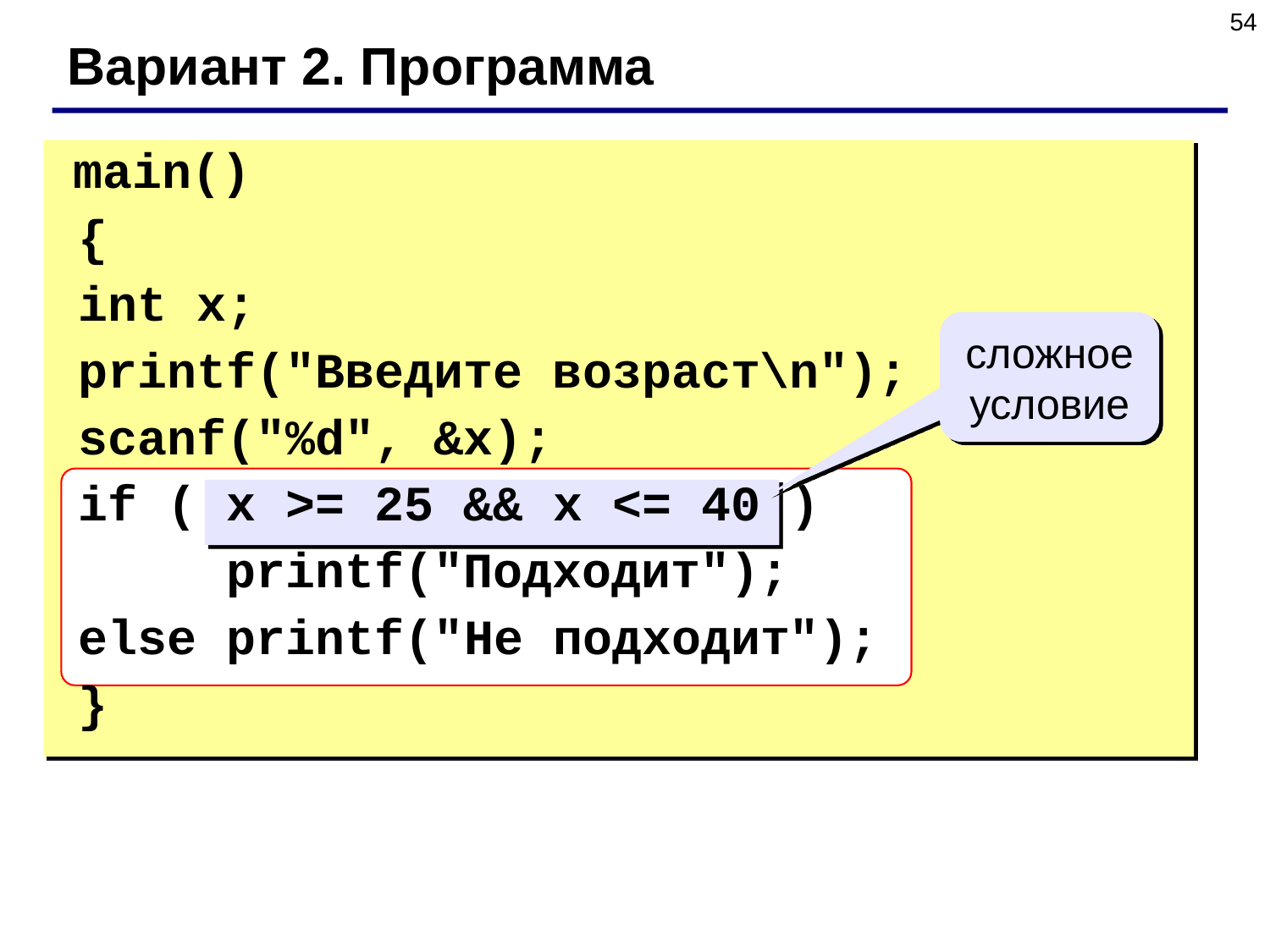

54
Вариант 2. Программа

	main()
 {
 int x;
 printf("Введите возраст\n");
 scanf("%d", &x);
 if ( x >= 25 && x <= 40 )
      printf("Подходит");
 else printf("Не подходит");
 }

сложное условие